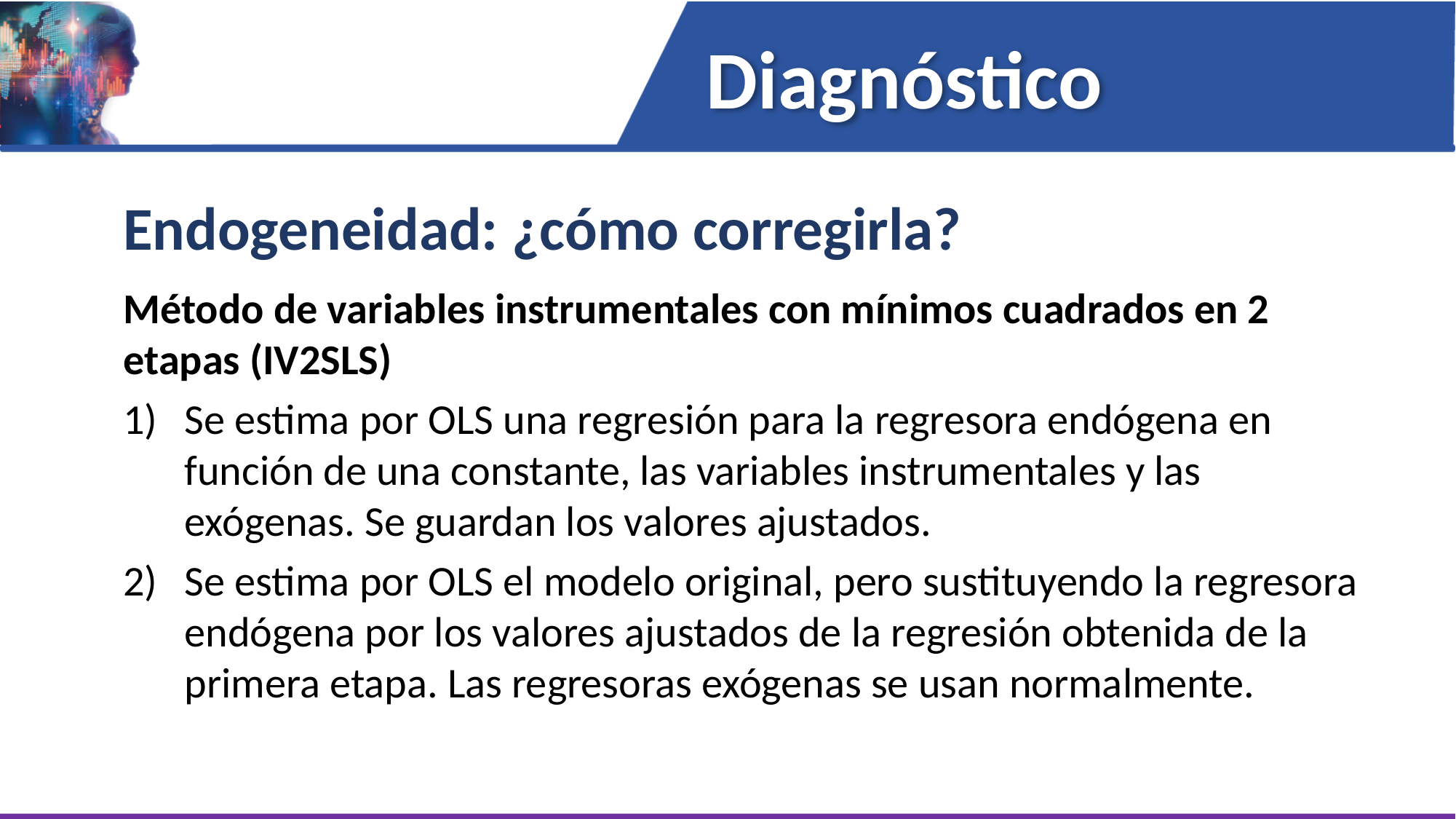

Diagnóstico
Endogeneidad: ¿cómo corregirla?
Método de variables instrumentales con mínimos cuadrados en 2 etapas (IV2SLS)
Se estima por OLS una regresión para la regresora endógena en función de una constante, las variables instrumentales y las exógenas. Se guardan los valores ajustados.
Se estima por OLS el modelo original, pero sustituyendo la regresora endógena por los valores ajustados de la regresión obtenida de la primera etapa. Las regresoras exógenas se usan normalmente.